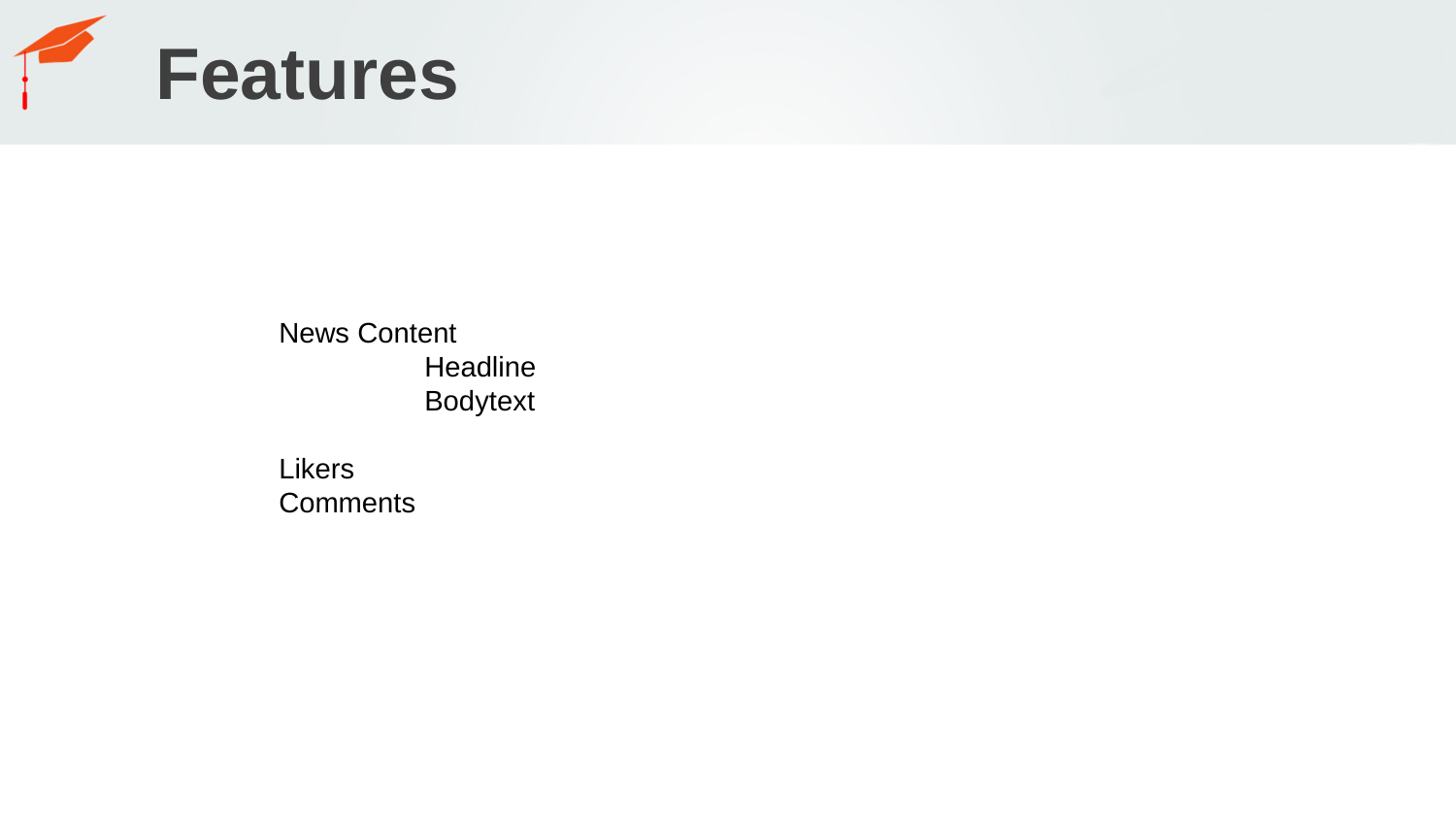

# Features
News Content
	Headline
	Bodytext

Likers
Comments